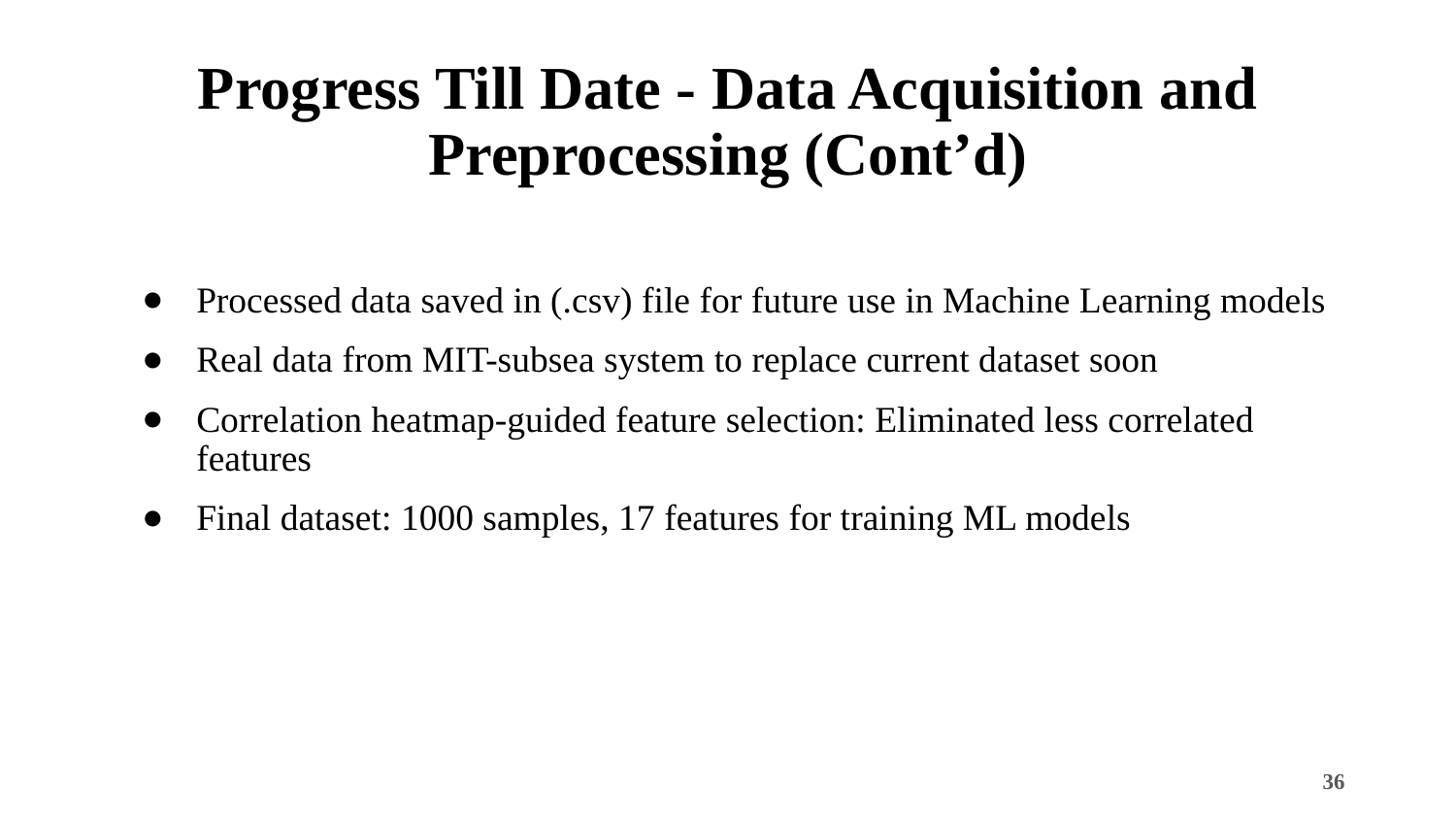

# Progress Till Date - Data Acquisition and Preprocessing (Cont’d)
Processed data saved in (.csv) file for future use in Machine Learning models
Real data from MIT-subsea system to replace current dataset soon
Correlation heatmap-guided feature selection: Eliminated less correlated features
Final dataset: 1000 samples, 17 features for training ML models

36